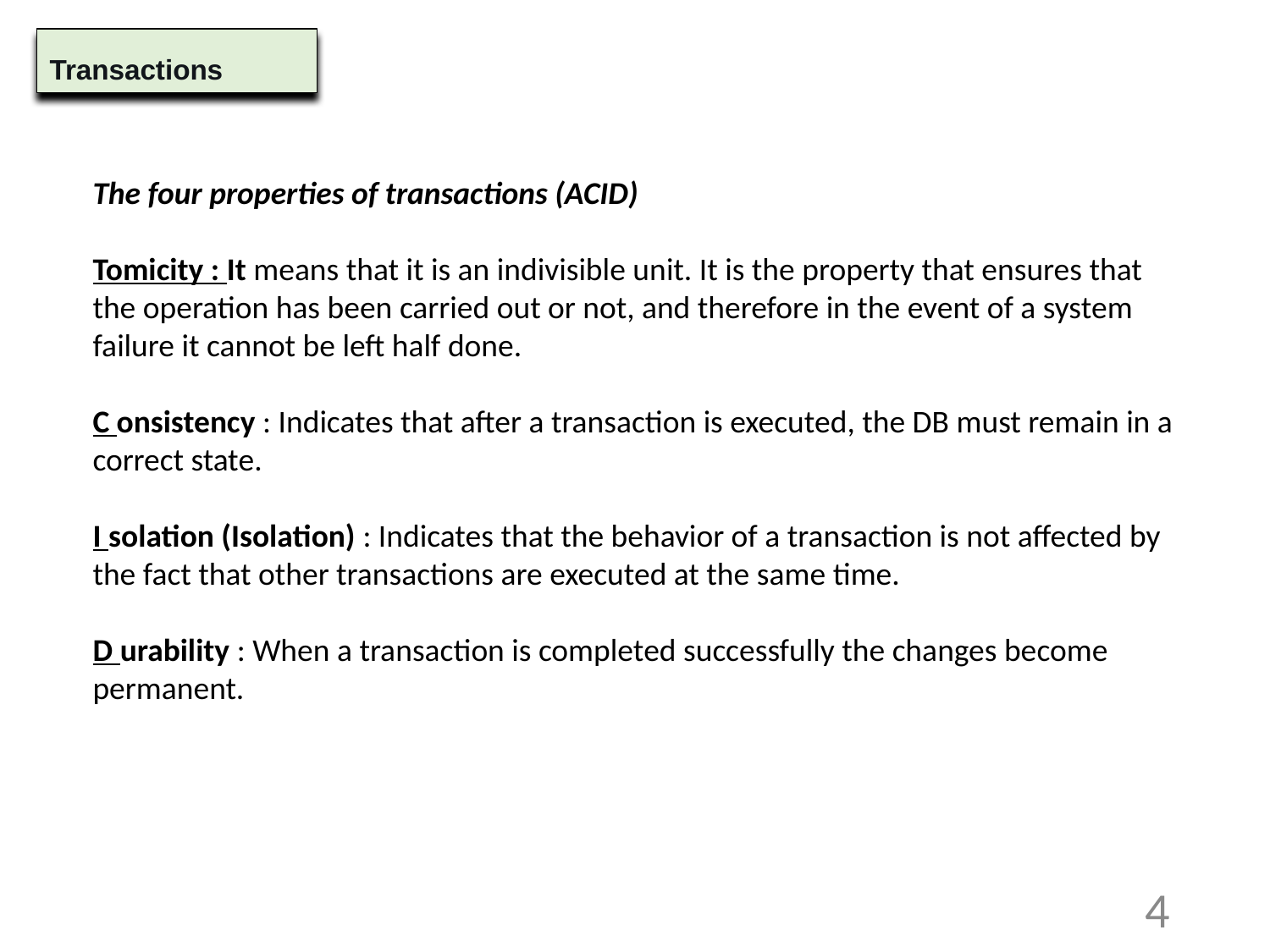

Transactions
The four properties of transactions (ACID)

Tomicity : It means that it is an indivisible unit. It is the property that ensures that the operation has been carried out or not, and therefore in the event of a system failure it cannot be left half done.

C onsistency : Indicates that after a transaction is executed, the DB must remain in a correct state.

I solation (Isolation) : Indicates that the behavior of a transaction is not affected by the fact that other transactions are executed at the same time.

D urability : When a transaction is completed successfully the changes become permanent.
4